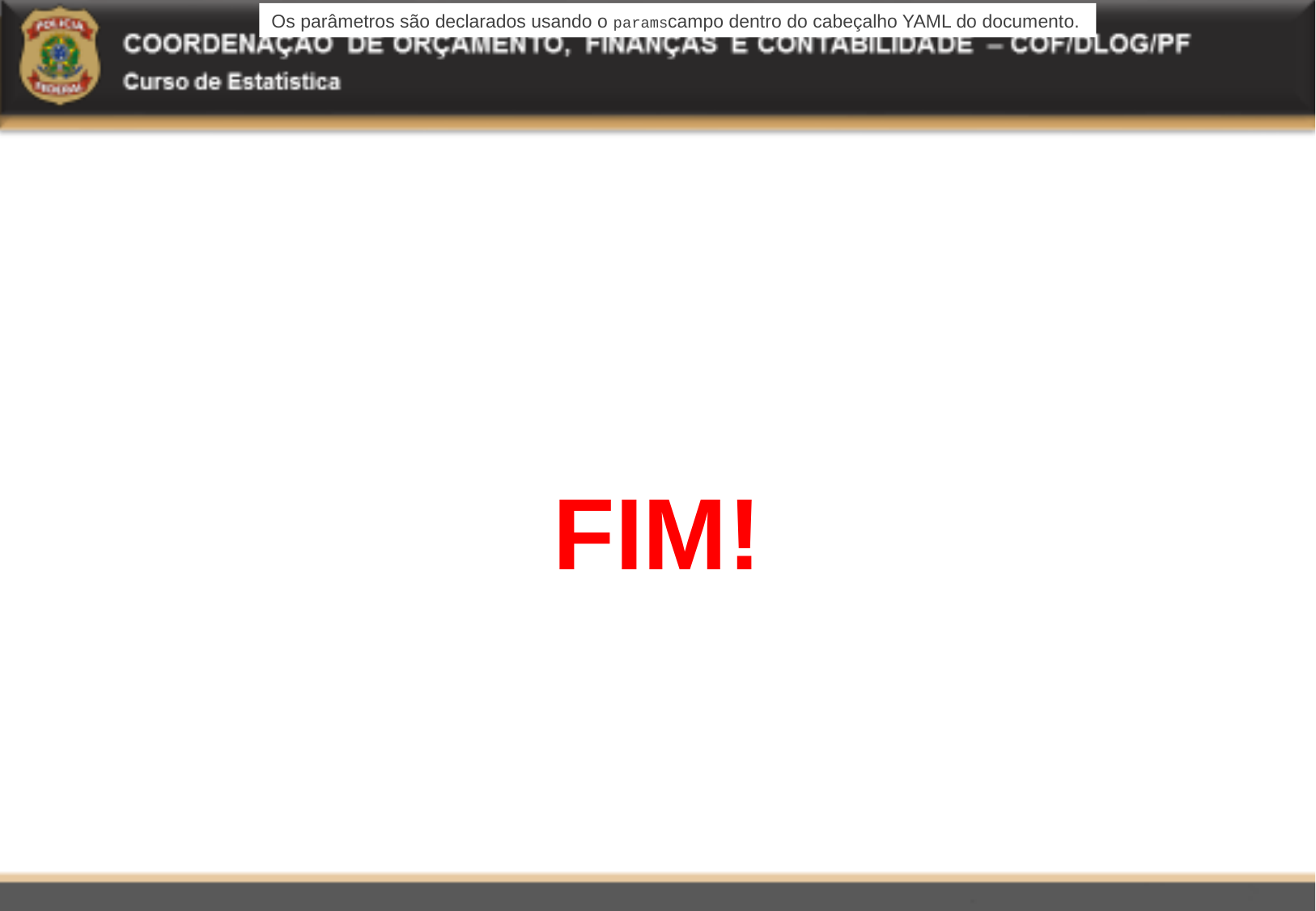

Os parâmetros são declarados usando o paramscampo dentro do cabeçalho YAML do documento.

FIM!